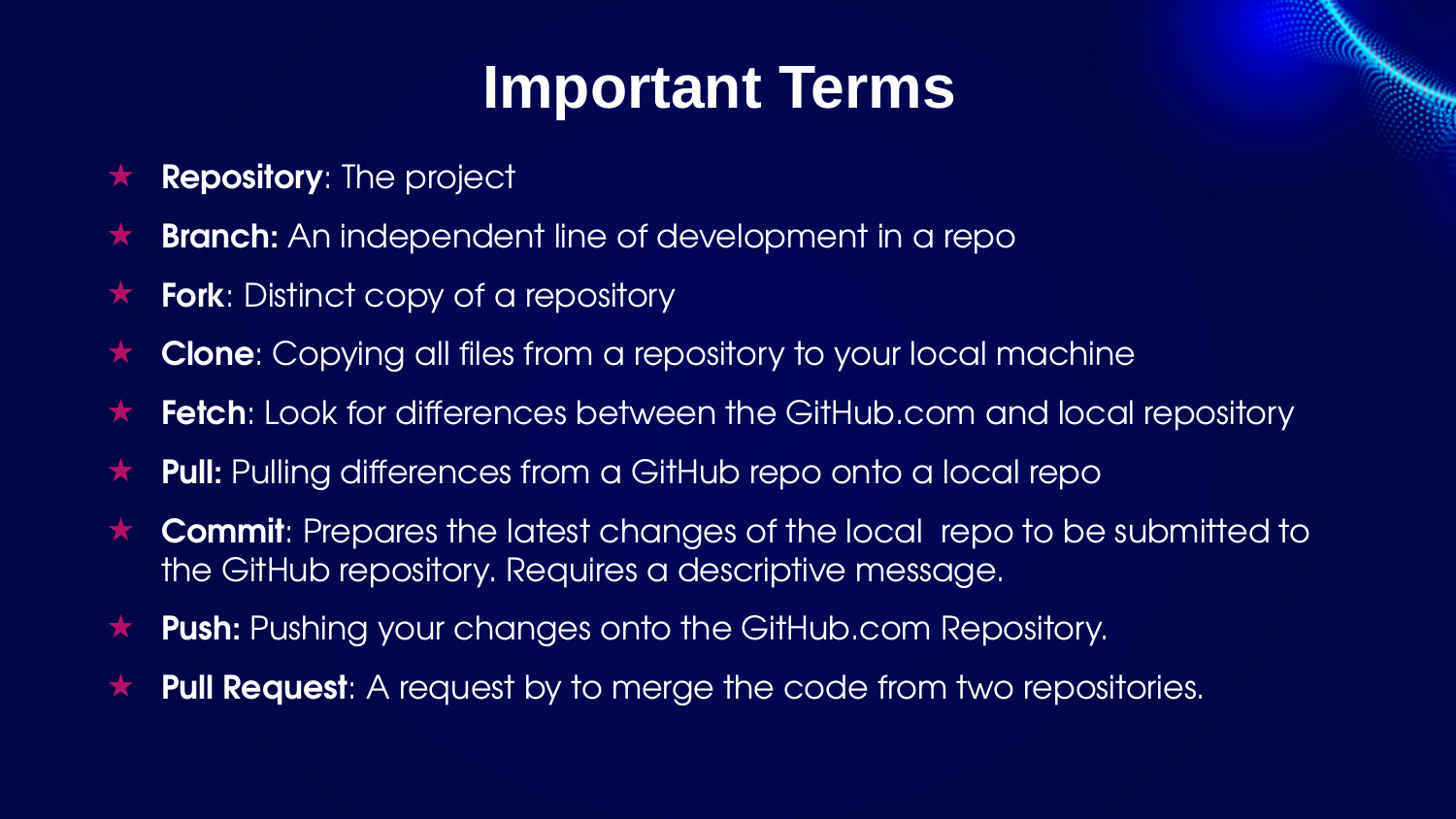

# Important Terms
Repository: The project
Branch: An independent line of development in a repo
Fork: Distinct copy of a repository
Clone: Copying all files from a repository to your local machine
Fetch: Look for differences between the GitHub.com and local repository
Pull: Pulling differences from a GitHub repo onto a local repo
Commit: Prepares the latest changes of the local  repo to be submitted to the GitHub repository. Requires a descriptive message.
Push: Pushing your changes onto the GitHub.com Repository.
Pull Request: A request by to merge the code from two repositories.